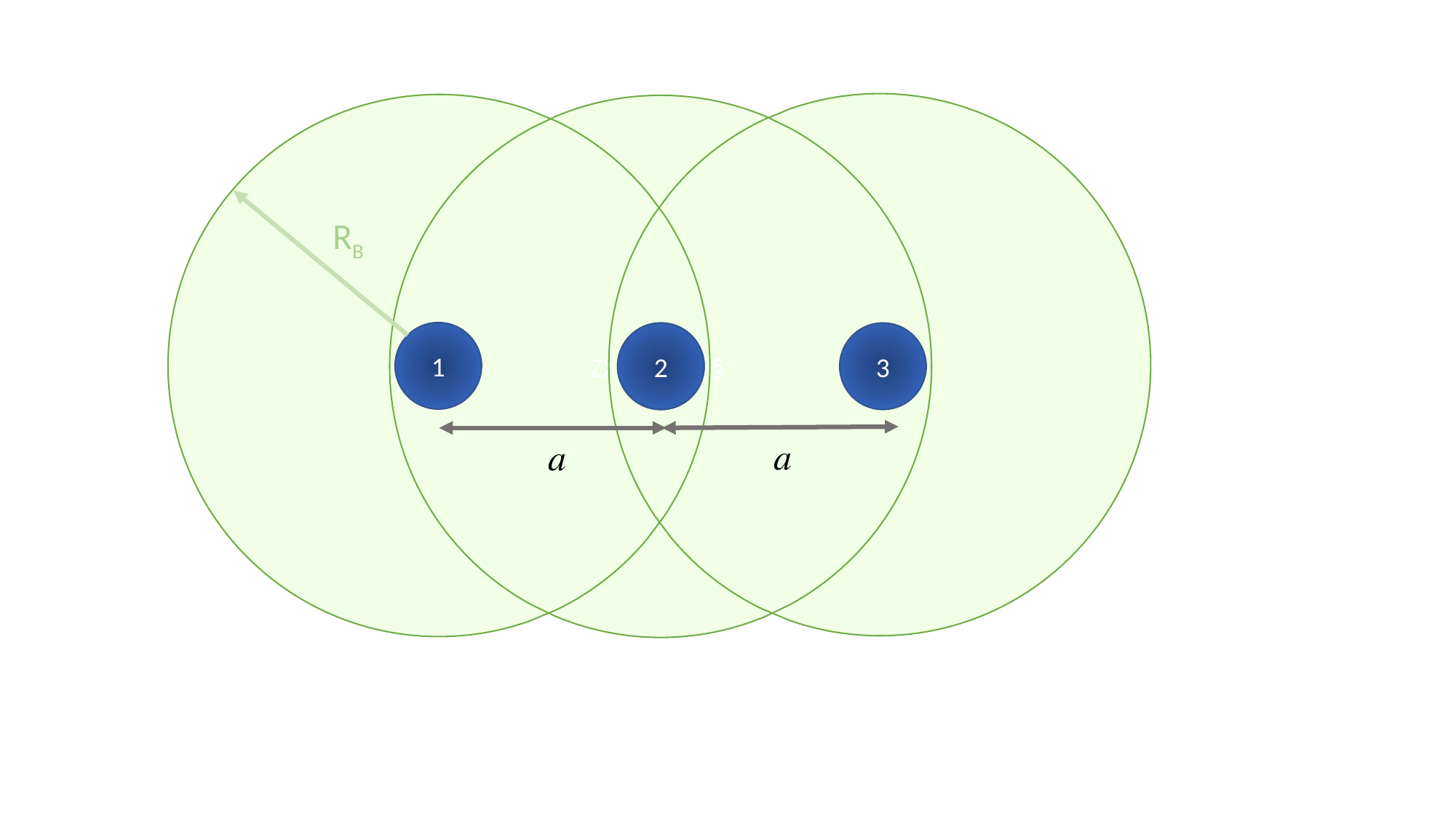

ZXCJK,L.;’\’§
RB
1
2
3

a
a